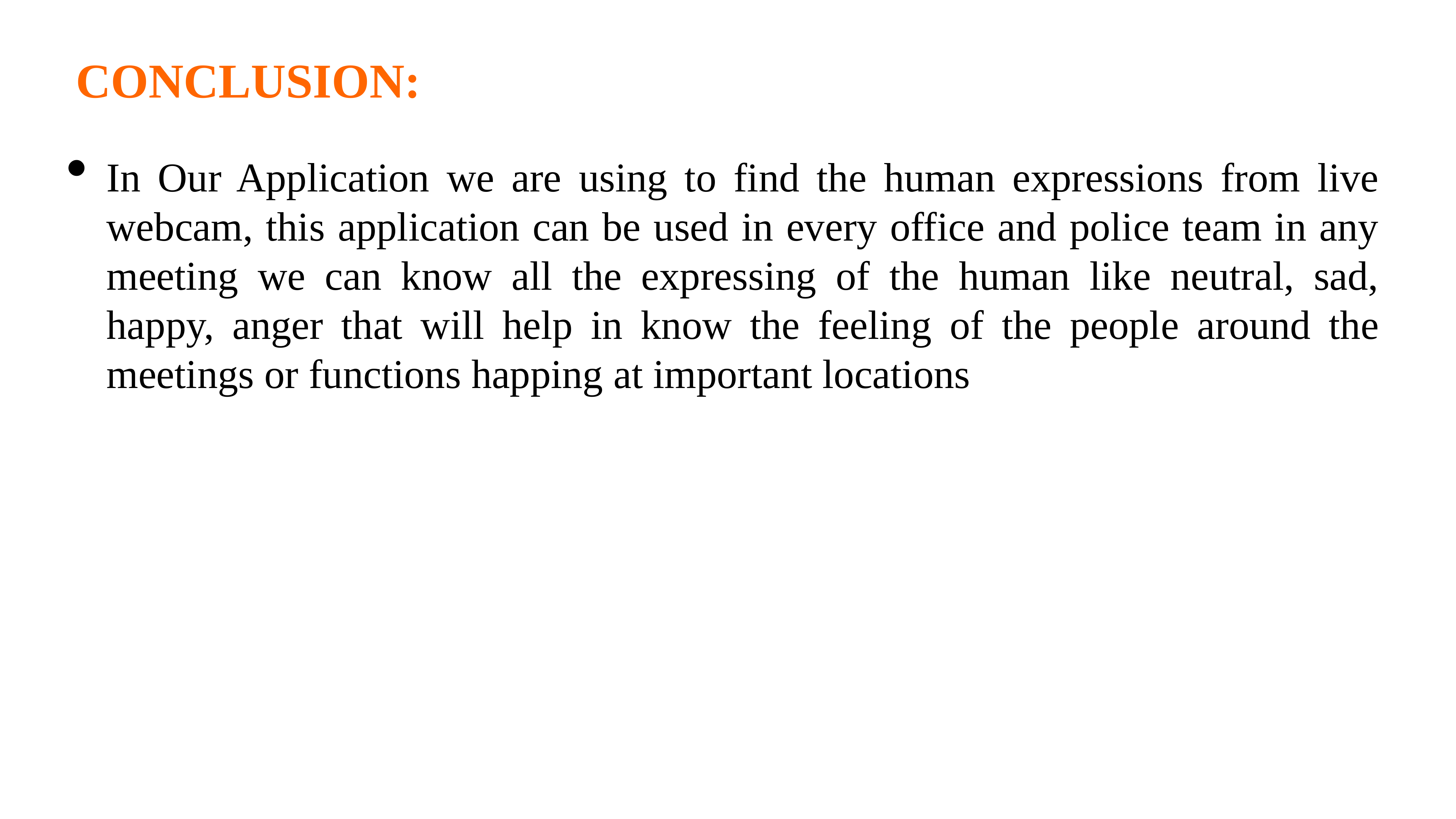

# CONCLUSION:
In Our Application we are using to find the human expressions from live webcam, this application can be used in every office and police team in any meeting we can know all the expressing of the human like neutral, sad, happy, anger that will help in know the feeling of the people around the meetings or functions happing at important locations